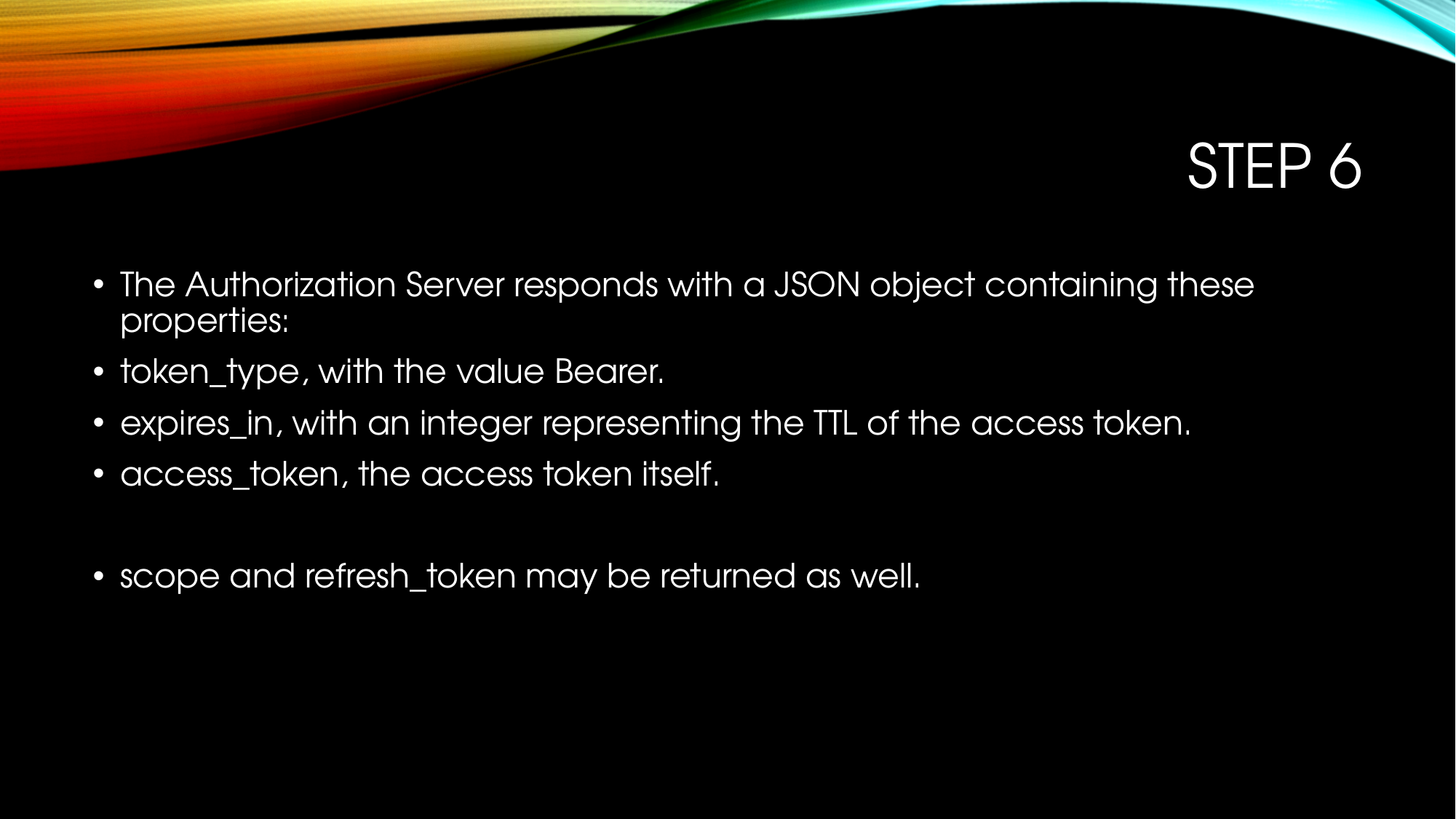

# Step 6
The Authorization Server responds with a JSON object containing these properties:
token_type, with the value Bearer.
expires_in, with an integer representing the TTL of the access token.
access_token, the access token itself.

scope and refresh_token may be returned as well.